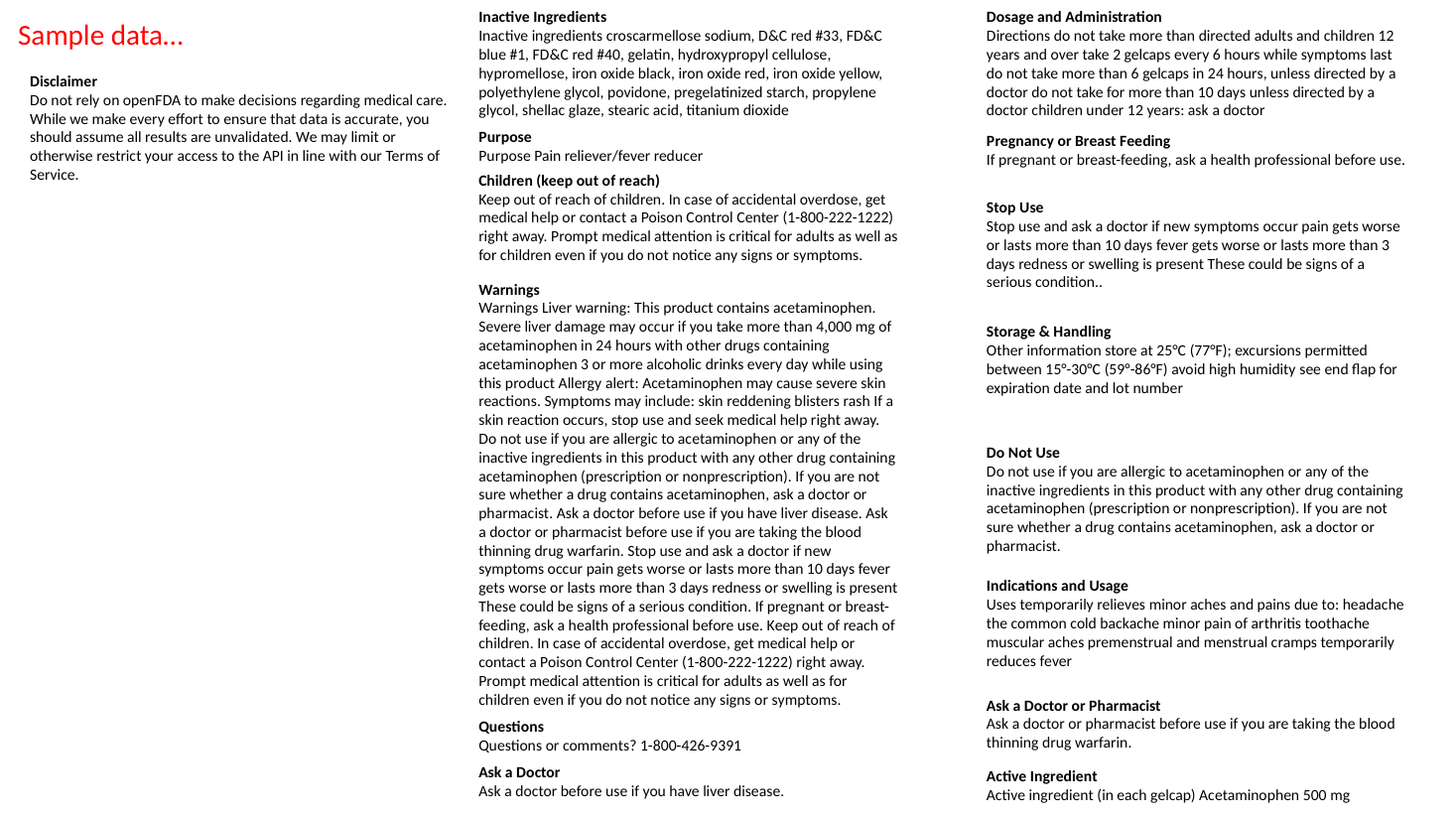

Inactive Ingredients
Inactive ingredients croscarmellose sodium, D&C red #33, FD&C blue #1, FD&C red #40, gelatin, hydroxypropyl cellulose, hypromellose, iron oxide black, iron oxide red, iron oxide yellow, polyethylene glycol, povidone, pregelatinized starch, propylene glycol, shellac glaze, stearic acid, titanium dioxide
Dosage and Administration
Directions do not take more than directed adults and children 12 years and over take 2 gelcaps every 6 hours while symptoms last do not take more than 6 gelcaps in 24 hours, unless directed by a doctor do not take for more than 10 days unless directed by a doctor children under 12 years: ask a doctor
Sample data…
Disclaimer
Do not rely on openFDA to make decisions regarding medical care. While we make every effort to ensure that data is accurate, you should assume all results are unvalidated. We may limit or otherwise restrict your access to the API in line with our Terms of Service.
Purpose
Purpose Pain reliever/fever reducer
Pregnancy or Breast Feeding
If pregnant or breast-feeding, ask a health professional before use.
Children (keep out of reach)
Keep out of reach of children. In case of accidental overdose, get medical help or contact a Poison Control Center (1-800-222-1222) right away. Prompt medical attention is critical for adults as well as for children even if you do not notice any signs or symptoms.
Stop Use
Stop use and ask a doctor if new symptoms occur pain gets worse or lasts more than 10 days fever gets worse or lasts more than 3 days redness or swelling is present These could be signs of a serious condition..
Warnings
Warnings Liver warning: This product contains acetaminophen. Severe liver damage may occur if you take more than 4,000 mg of acetaminophen in 24 hours with other drugs containing acetaminophen 3 or more alcoholic drinks every day while using this product Allergy alert: Acetaminophen may cause severe skin reactions. Symptoms may include: skin reddening blisters rash If a skin reaction occurs, stop use and seek medical help right away. Do not use if you are allergic to acetaminophen or any of the inactive ingredients in this product with any other drug containing acetaminophen (prescription or nonprescription). If you are not sure whether a drug contains acetaminophen, ask a doctor or pharmacist. Ask a doctor before use if you have liver disease. Ask a doctor or pharmacist before use if you are taking the blood thinning drug warfarin. Stop use and ask a doctor if new symptoms occur pain gets worse or lasts more than 10 days fever gets worse or lasts more than 3 days redness or swelling is present These could be signs of a serious condition. If pregnant or breast-feeding, ask a health professional before use. Keep out of reach of children. In case of accidental overdose, get medical help or contact a Poison Control Center (1-800-222-1222) right away. Prompt medical attention is critical for adults as well as for children even if you do not notice any signs or symptoms.
Storage & Handling
Other information store at 25°C (77°F); excursions permitted between 15°-30°C (59°-86°F) avoid high humidity see end flap for expiration date and lot number
Do Not Use
Do not use if you are allergic to acetaminophen or any of the inactive ingredients in this product with any other drug containing acetaminophen (prescription or nonprescription). If you are not sure whether a drug contains acetaminophen, ask a doctor or pharmacist.
Indications and Usage
Uses temporarily relieves minor aches and pains due to: headache the common cold backache minor pain of arthritis toothache muscular aches premenstrual and menstrual cramps temporarily reduces fever
Ask a Doctor or Pharmacist
Ask a doctor or pharmacist before use if you are taking the blood thinning drug warfarin.
Questions
Questions or comments? 1-800-426-9391
Ask a Doctor
Ask a doctor before use if you have liver disease.
Active Ingredient
Active ingredient (in each gelcap) Acetaminophen 500 mg